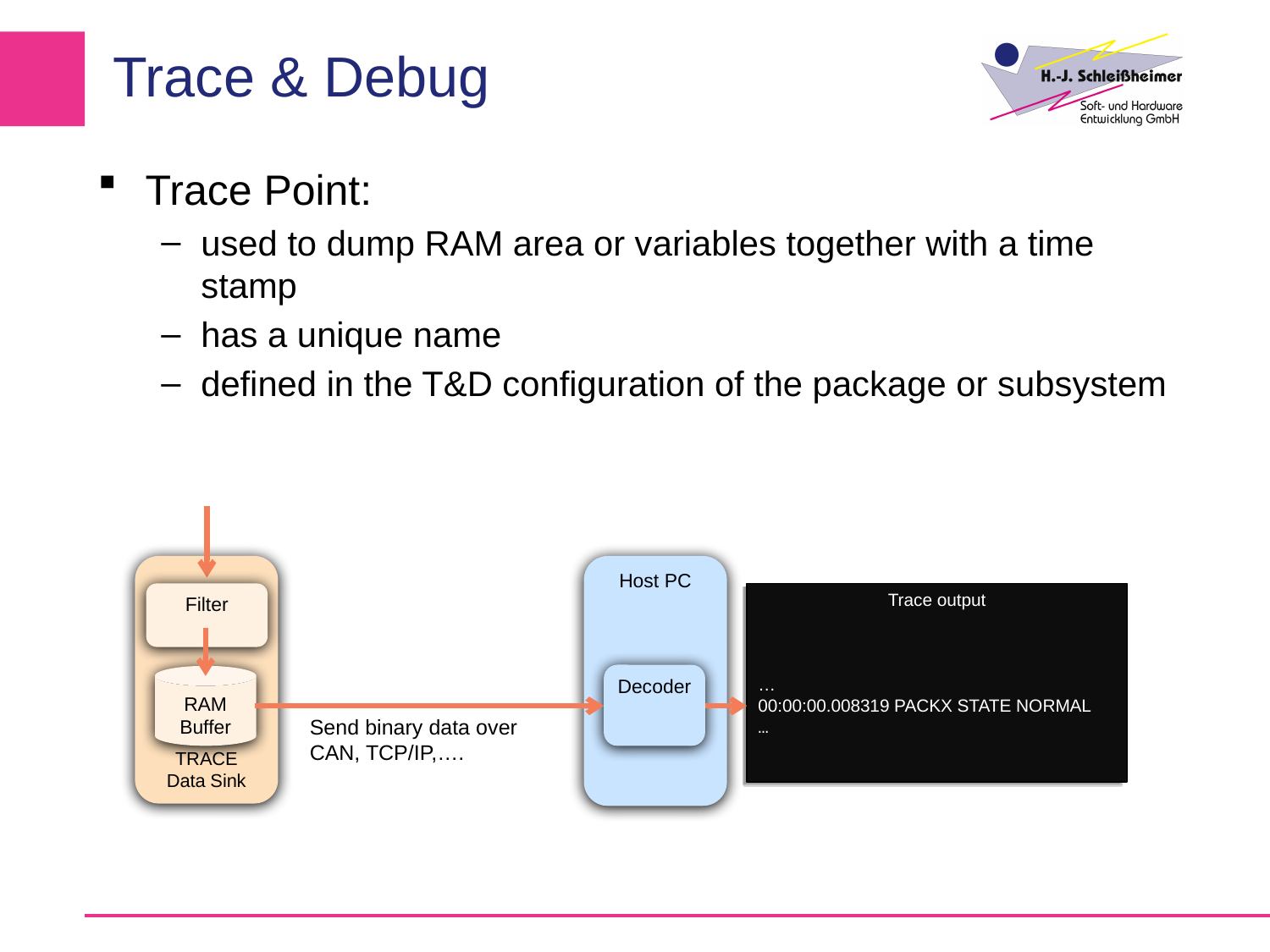

# Trace & Debug
Trace Point:
used to dump RAM area or variables together with a time stamp
has a unique name
defined in the T&D configuration of the package or subsystem
TRACE
Data Sink
RAM
Buffer
Host PC
Filter
Trace output

…
00:00:00.008319 PACKX STATE NORMAL
…
Decoder
Send binary data over
CAN, TCP/IP,….